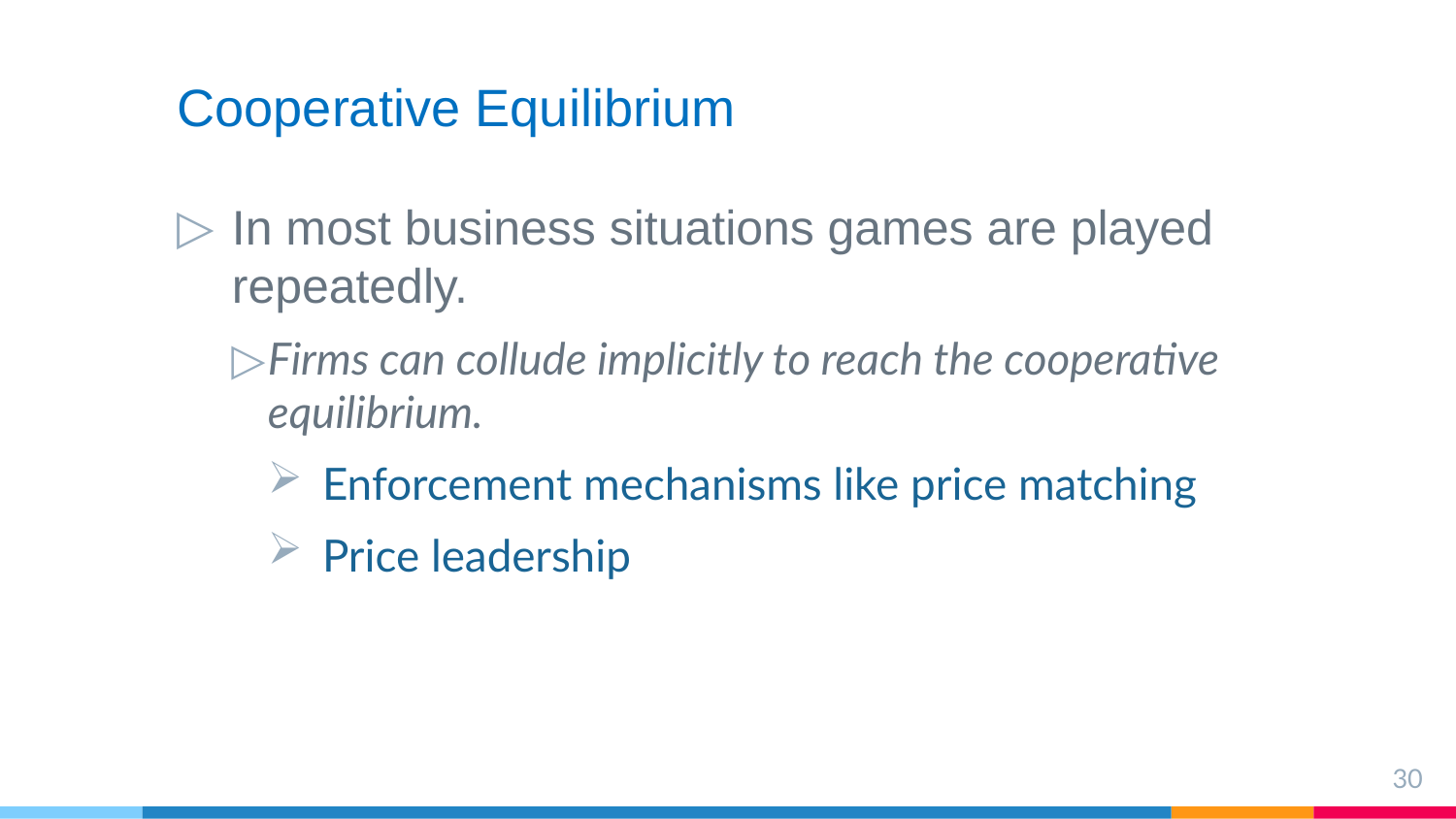

# Cooperative Equilibrium
In most business situations games are played repeatedly.
Firms can collude implicitly to reach the cooperative equilibrium.
Enforcement mechanisms like price matching
Price leadership
30